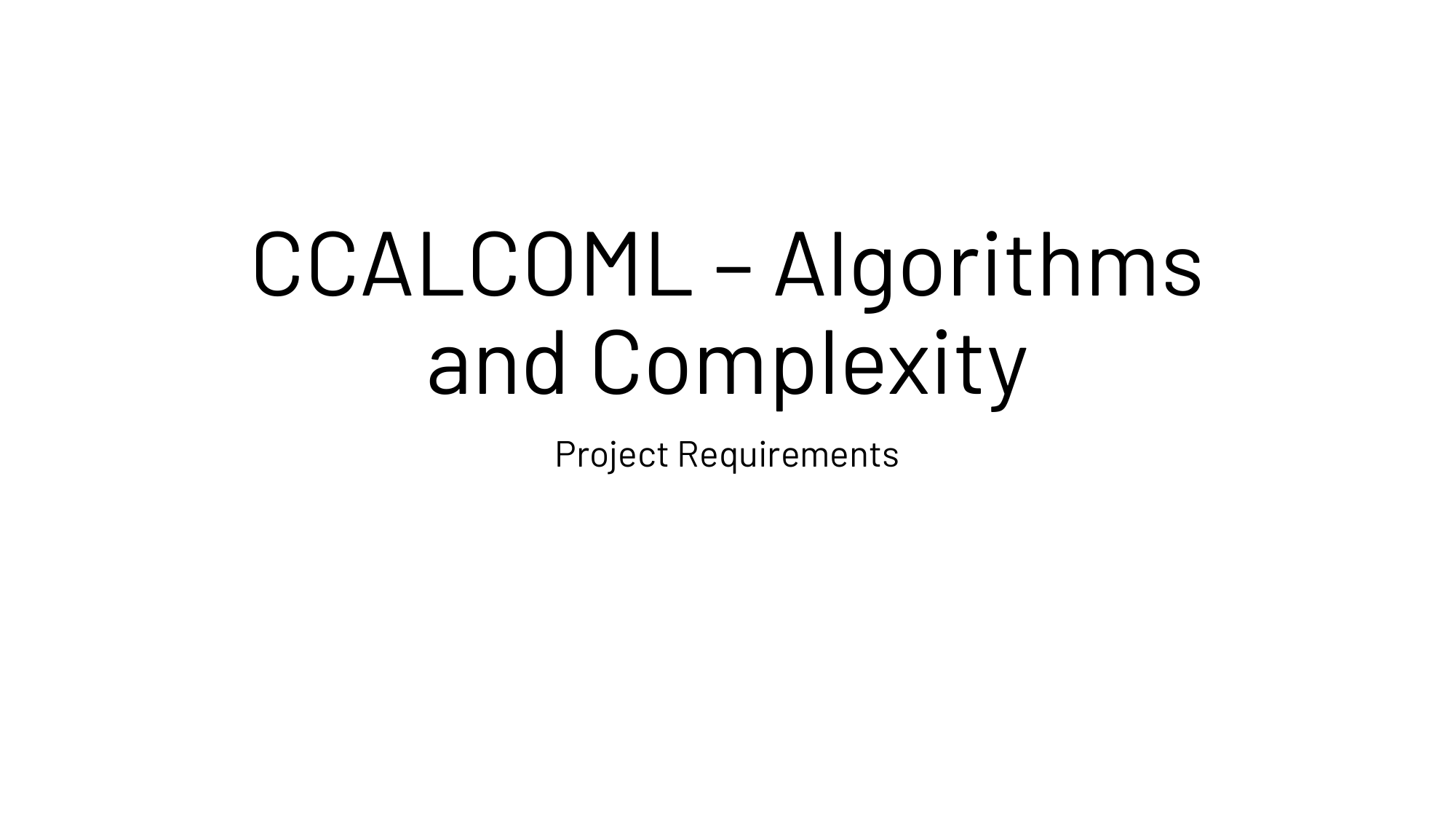

# CCALCOML – Algorithms and Complexity
Project Requirements